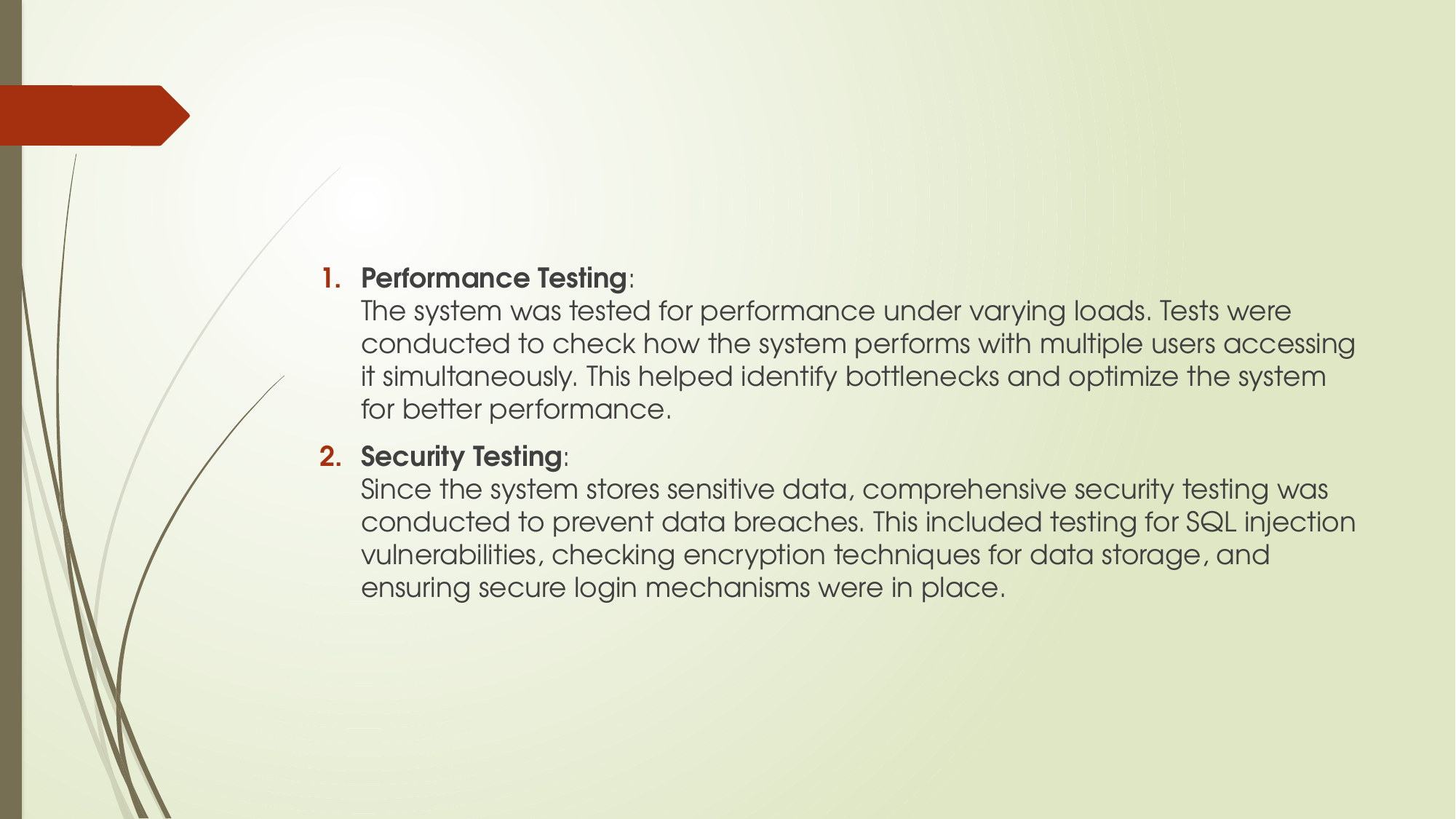

#
Performance Testing:
The system was tested for performance under varying loads. Tests were conducted to check how the system performs with multiple users accessing it simultaneously. This helped identify bottlenecks and optimize the system for better performance.
Security Testing:
Since the system stores sensitive data, comprehensive security testing was conducted to prevent data breaches. This included testing for SQL injection vulnerabilities, checking encryption techniques for data storage, and ensuring secure login mechanisms were in place.